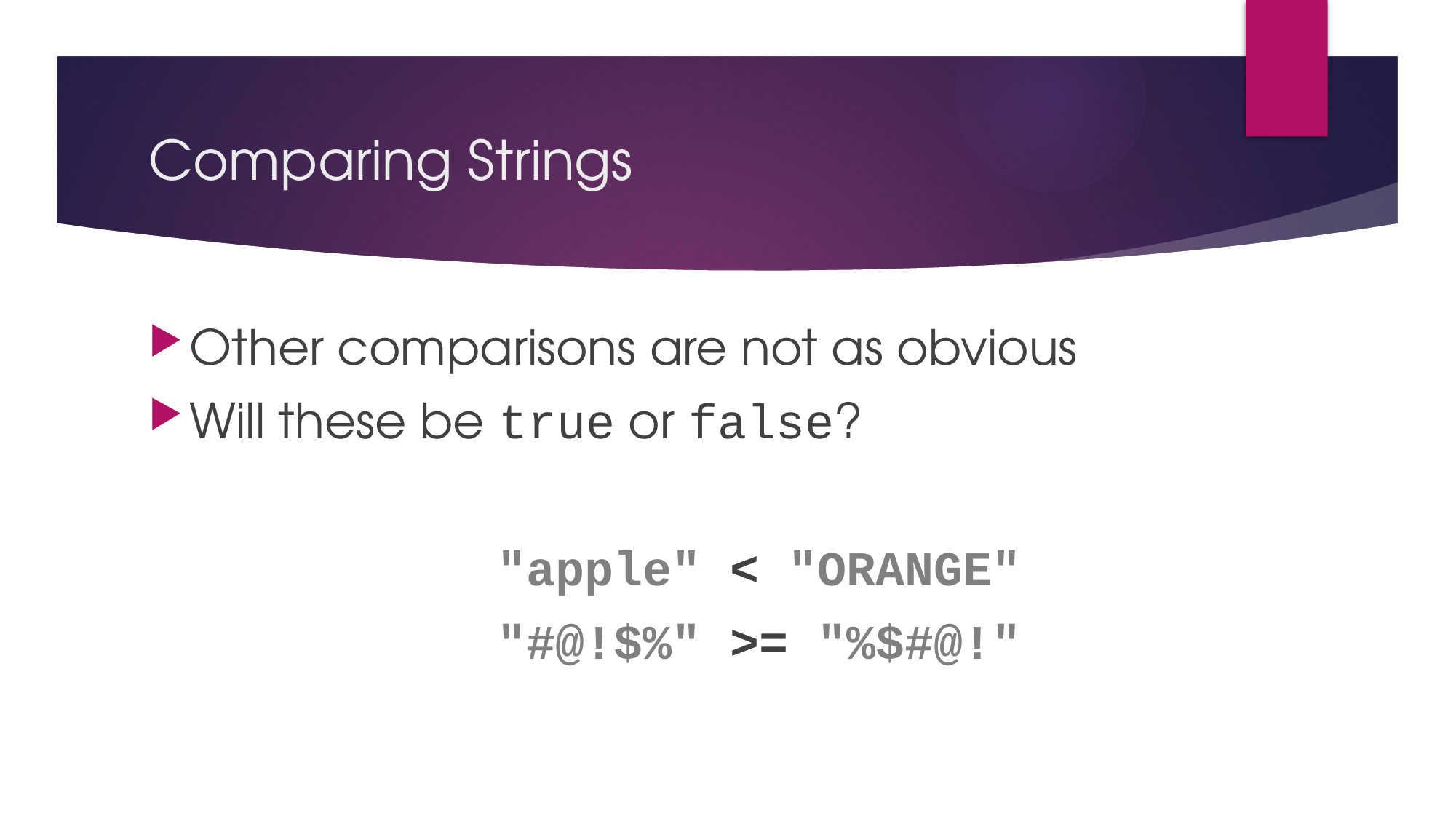

# Comparing Strings
Other comparisons are not as obvious
Will these be true or false?

"apple" < "ORANGE"
"#@!$%" >= "%$#@!"